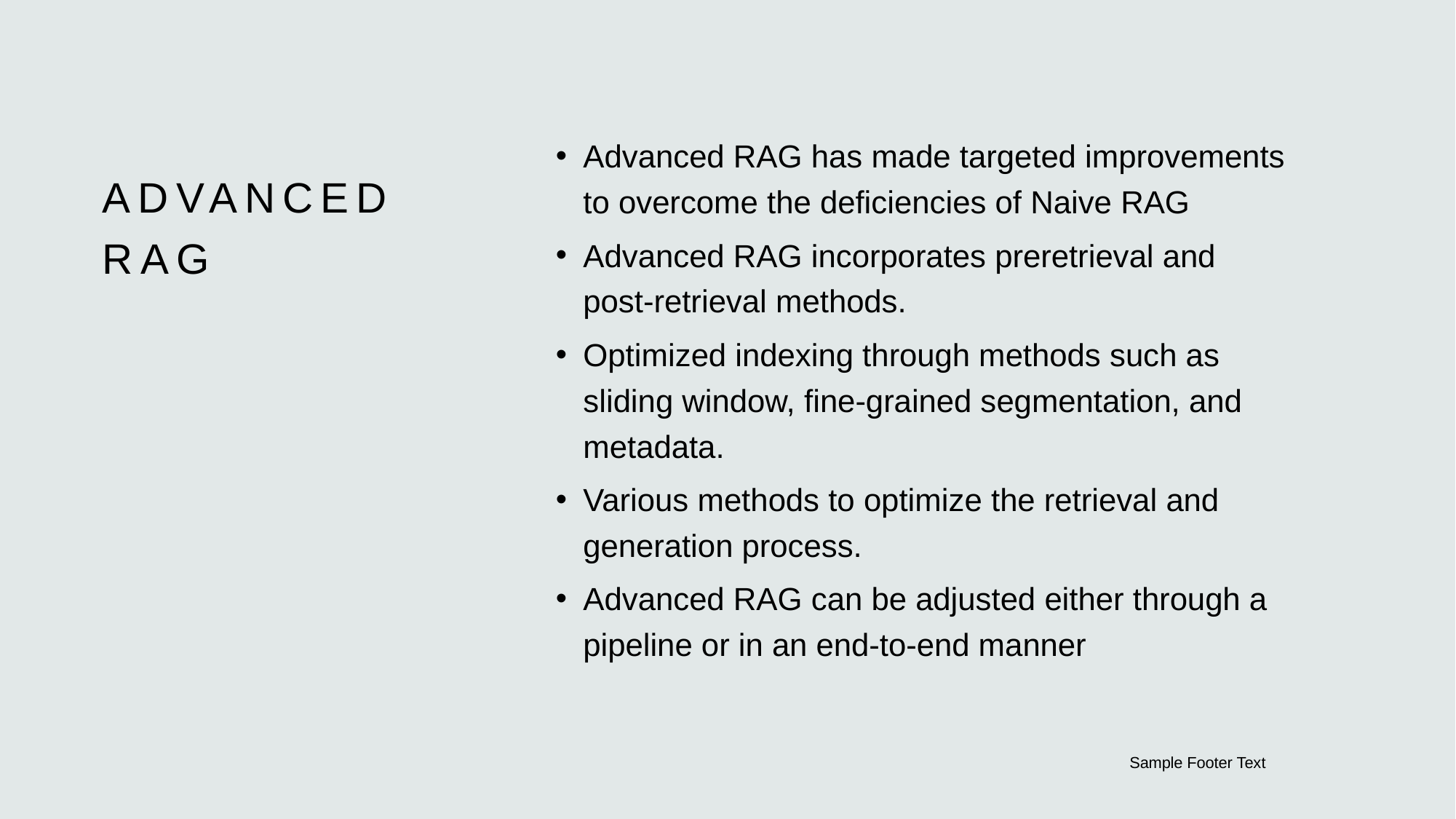

Advanced RAG has made targeted improvements to overcome the deficiencies of Naive RAG
Advanced RAG incorporates preretrieval and post-retrieval methods.
Optimized indexing through methods such as sliding window, fine-grained segmentation, and metadata.
Various methods to optimize the retrieval and generation process.
Advanced RAG can be adjusted either through a pipeline or in an end-to-end manner
# Advanced RAG

Sample Footer Text
19